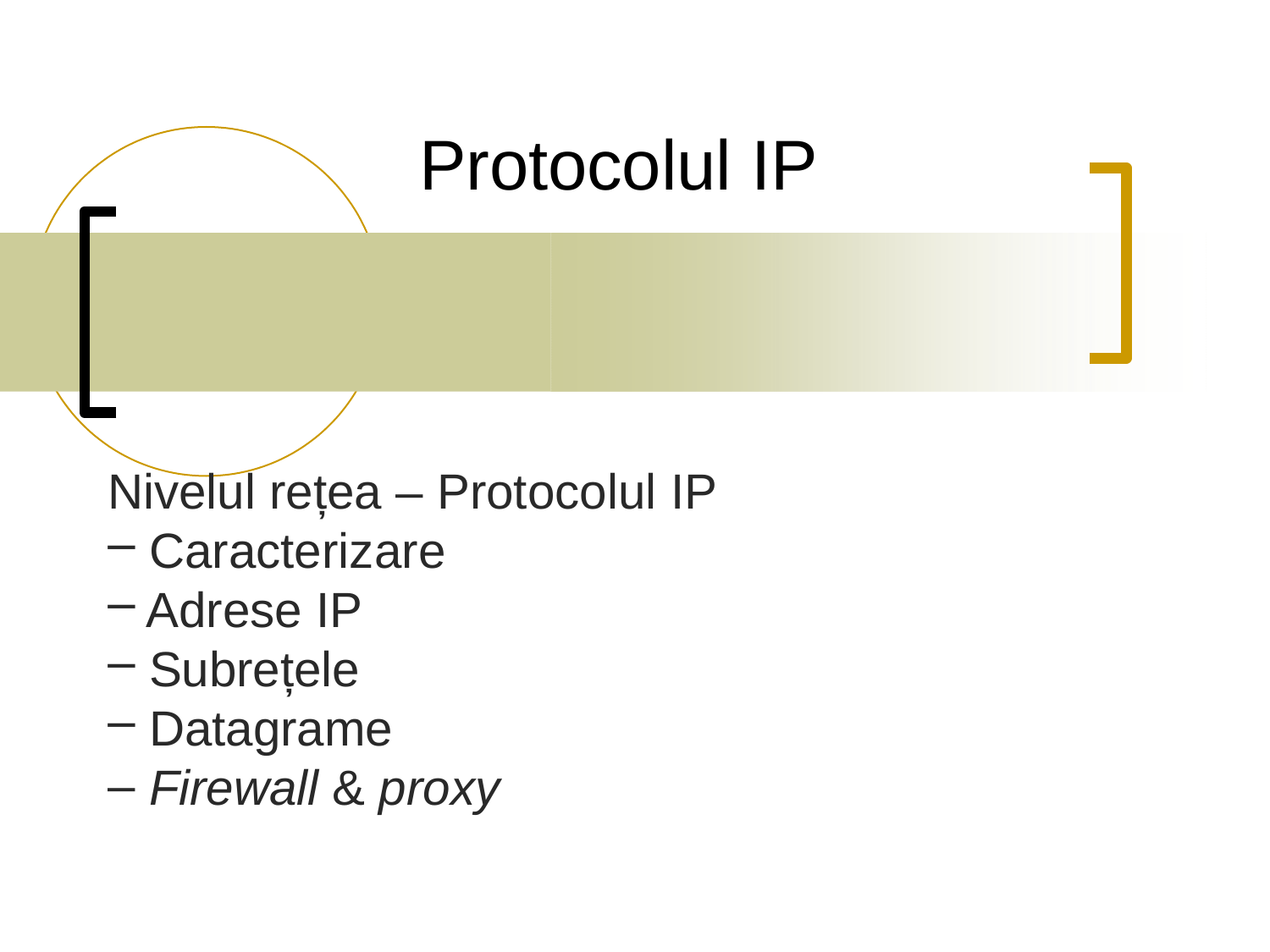

# Protocolul IP

Nivelul rețea – Protocolul IP
Caracterizare
Adrese IP
Subrețele
Datagrame
Firewall & proxy